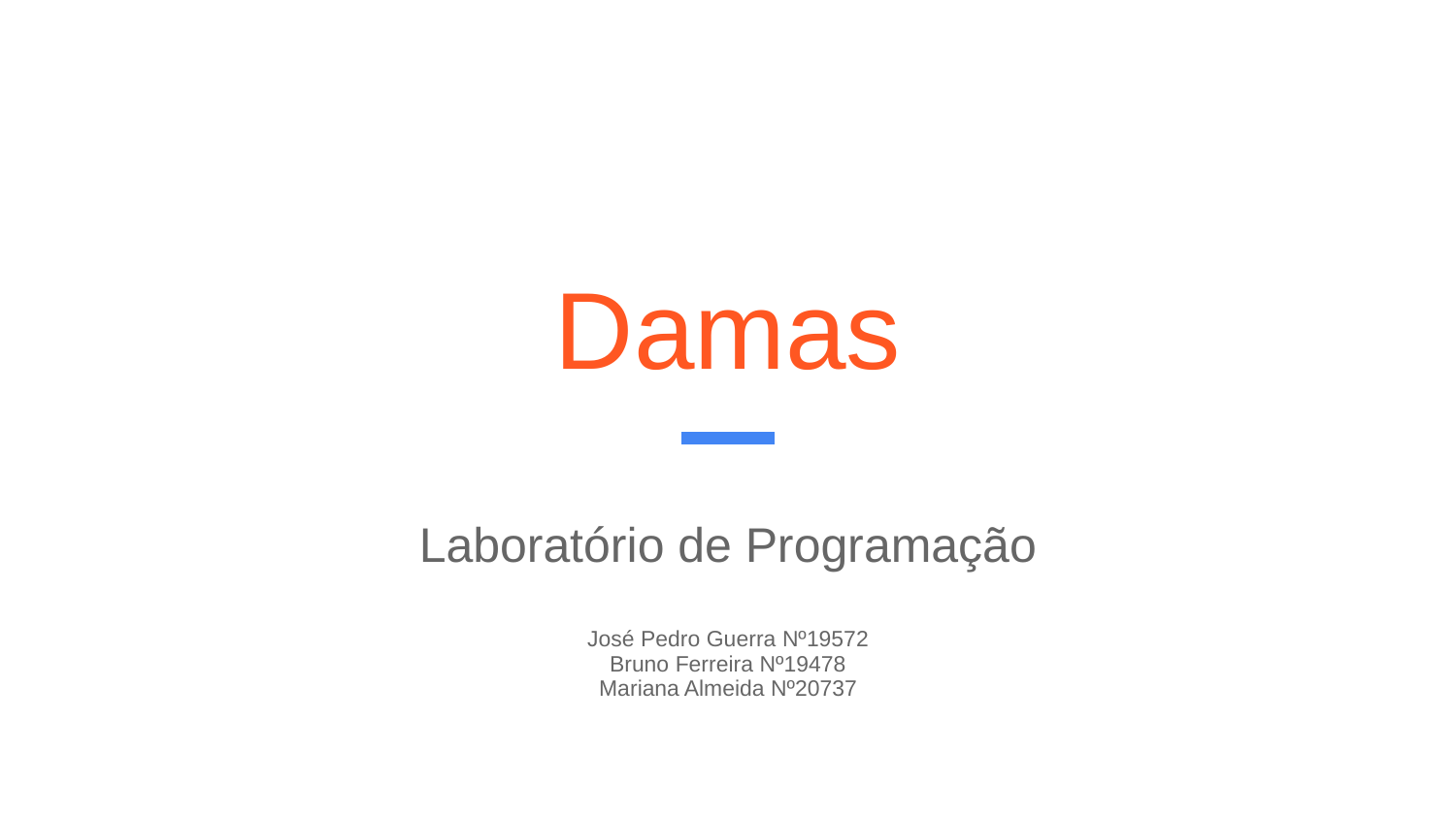

# Damas
Laboratório de Programação

José Pedro Guerra Nº19572
Bruno Ferreira Nº19478
Mariana Almeida Nº20737